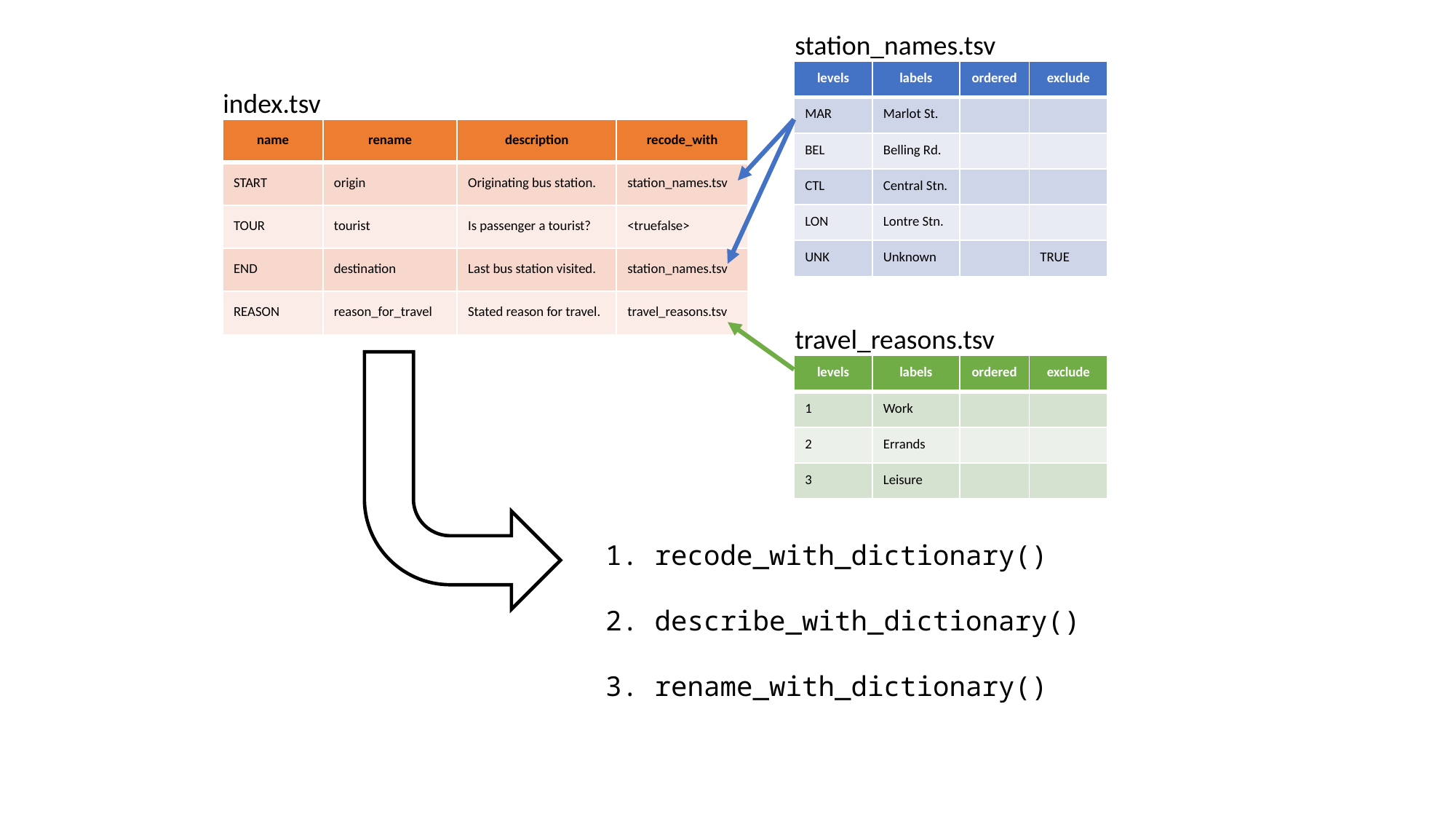

station_names.tsv
| levels | labels | ordered | exclude |
| --- | --- | --- | --- |
| MAR | Marlot St. |  |  |
| BEL | Belling Rd. |  |  |
| CTL | Central Stn. |  |  |
| LON | Lontre Stn. |  |  |
| UNK | Unknown |  | TRUE |
index.tsv
| name | rename | description | recode\_with |
| --- | --- | --- | --- |
| START | origin | Originating bus station. | station\_names.tsv |
| TOUR | tourist | Is passenger a tourist? | <truefalse> |
| END | destination | Last bus station visited. | station\_names.tsv |
| REASON | reason\_for\_travel | Stated reason for travel. | travel\_reasons.tsv |
travel_reasons.tsv

| levels | labels | ordered | exclude |
| --- | --- | --- | --- |
| 1 | Work |  |  |
| 2 | Errands |  |  |
| 3 | Leisure |  |  |
1. recode_with_dictionary()

2. describe_with_dictionary()
3. rename_with_dictionary()